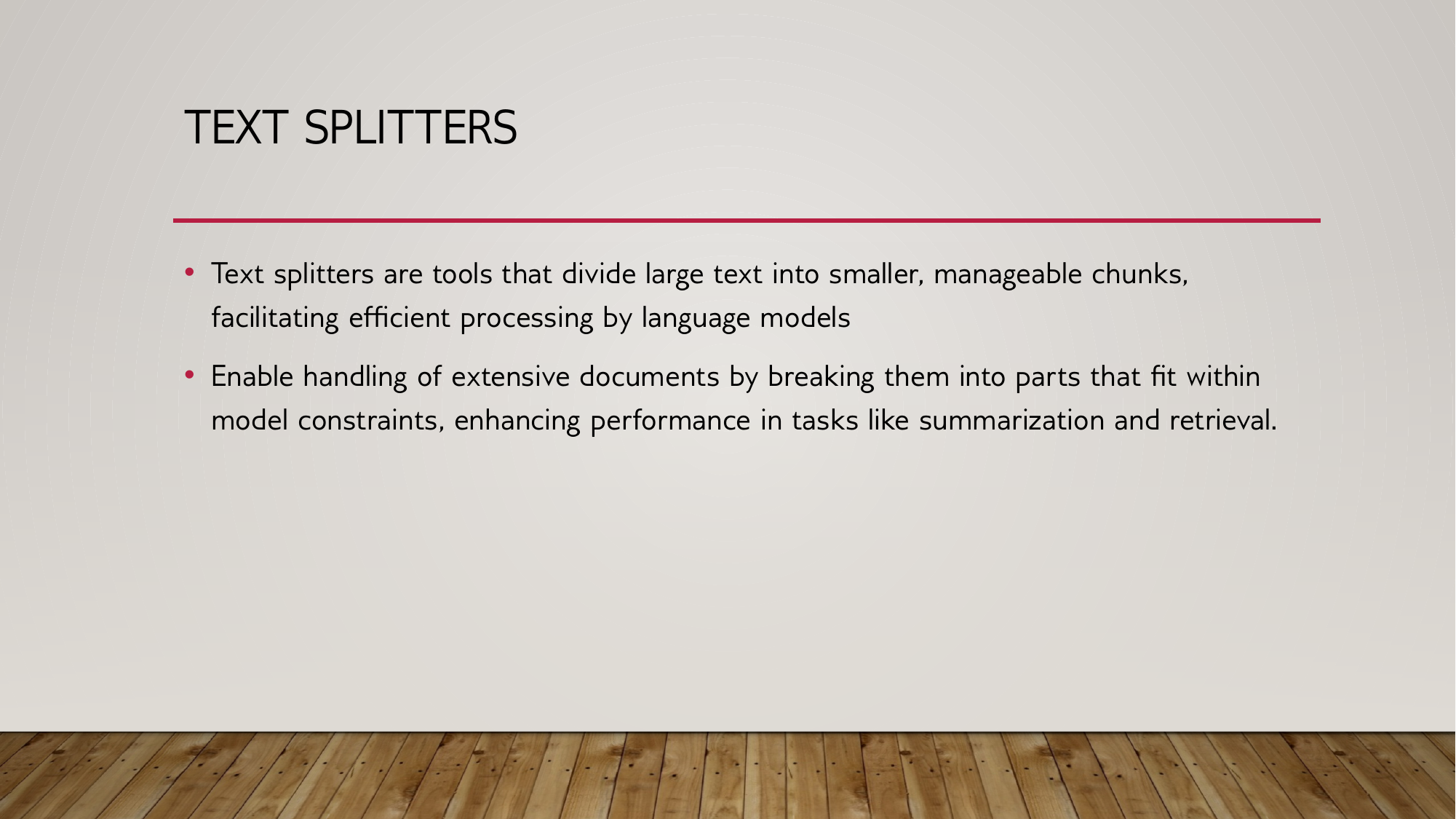

# Text Splitters
Text splitters are tools that divide large text into smaller, manageable chunks, facilitating efficient processing by language models
Enable handling of extensive documents by breaking them into parts that fit within model constraints, enhancing performance in tasks like summarization and retrieval.